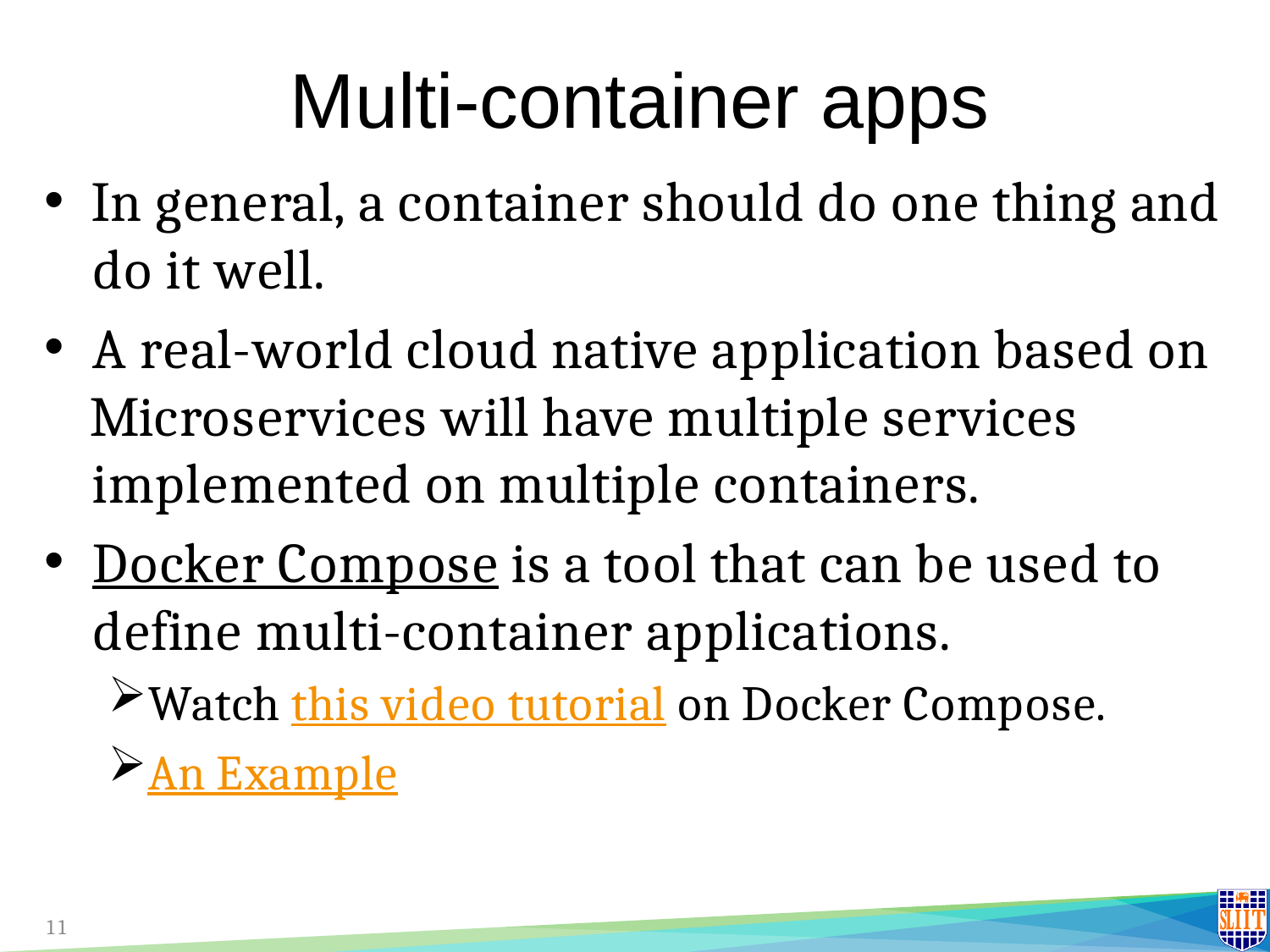

# Multi-container apps
In general, a container should do one thing and do it well.
A real-world cloud native application based on Microservices will have multiple services implemented on multiple containers.
Docker Compose is a tool that can be used to define multi-container applications.
Watch this video tutorial on Docker Compose.
An Example

11